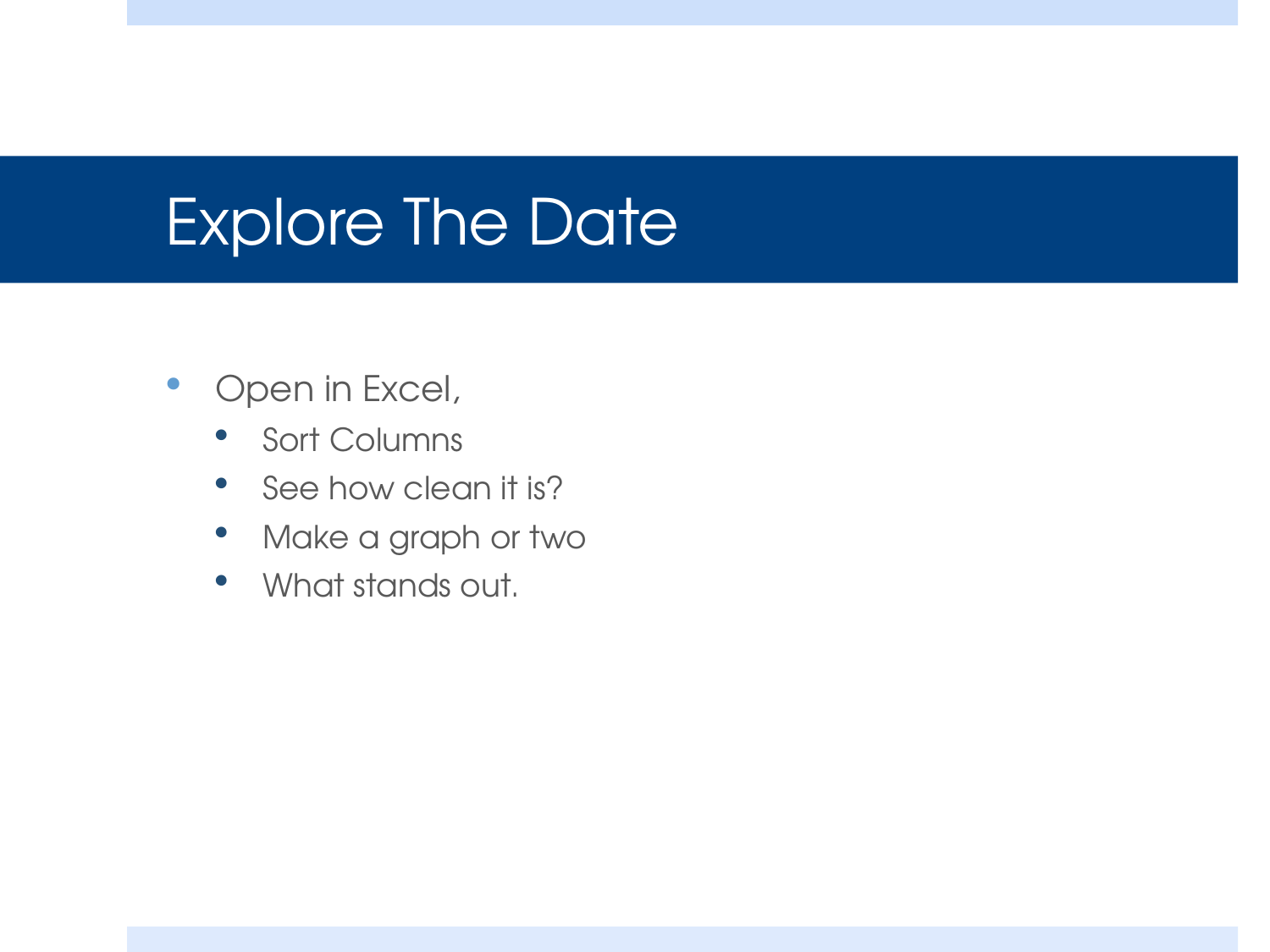

# Explore The Date
Open in Excel,
Sort Columns
See how clean it is?
Make a graph or two
What stands out.